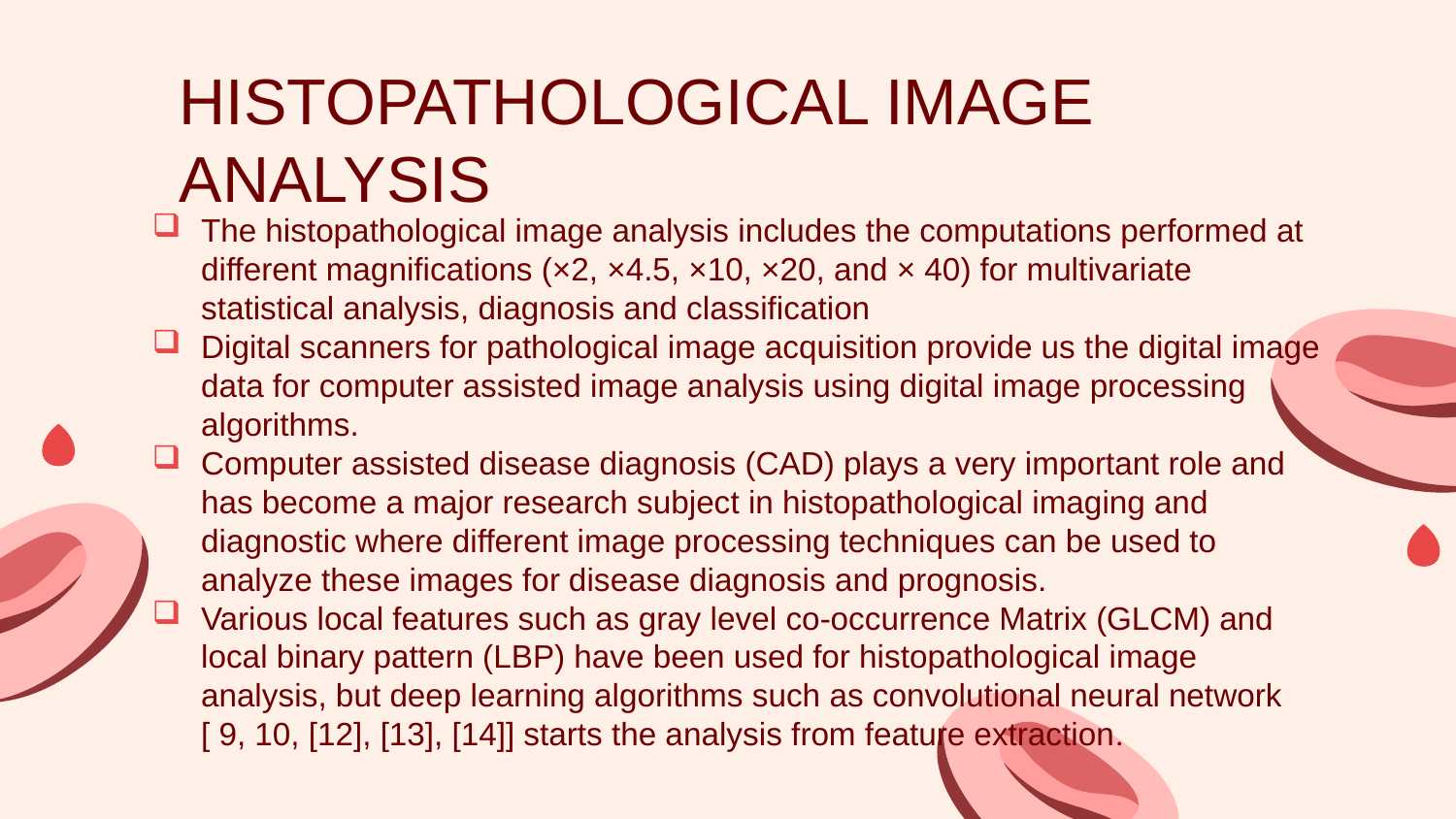

# HISTOPATHOLOGICAL IMAGE ANALYSIS
The histopathological image analysis includes the computations performed at different magnifications (×2, ×4.5, ×10, ×20, and × 40) for multivariate statistical analysis, diagnosis and classification
Digital scanners for pathological image acquisition provide us the digital image data for computer assisted image analysis using digital image processing algorithms.
Computer assisted disease diagnosis (CAD) plays a very important role and has become a major research subject in histopathological imaging and diagnostic where different image processing techniques can be used to analyze these images for disease diagnosis and prognosis.
Various local features such as gray level co-occurrence Matrix (GLCM) and local binary pattern (LBP) have been used for histopathological image analysis, but deep learning algorithms such as convolutional neural network [ 9, 10, [12], [13], [14]] starts the analysis from feature extraction.